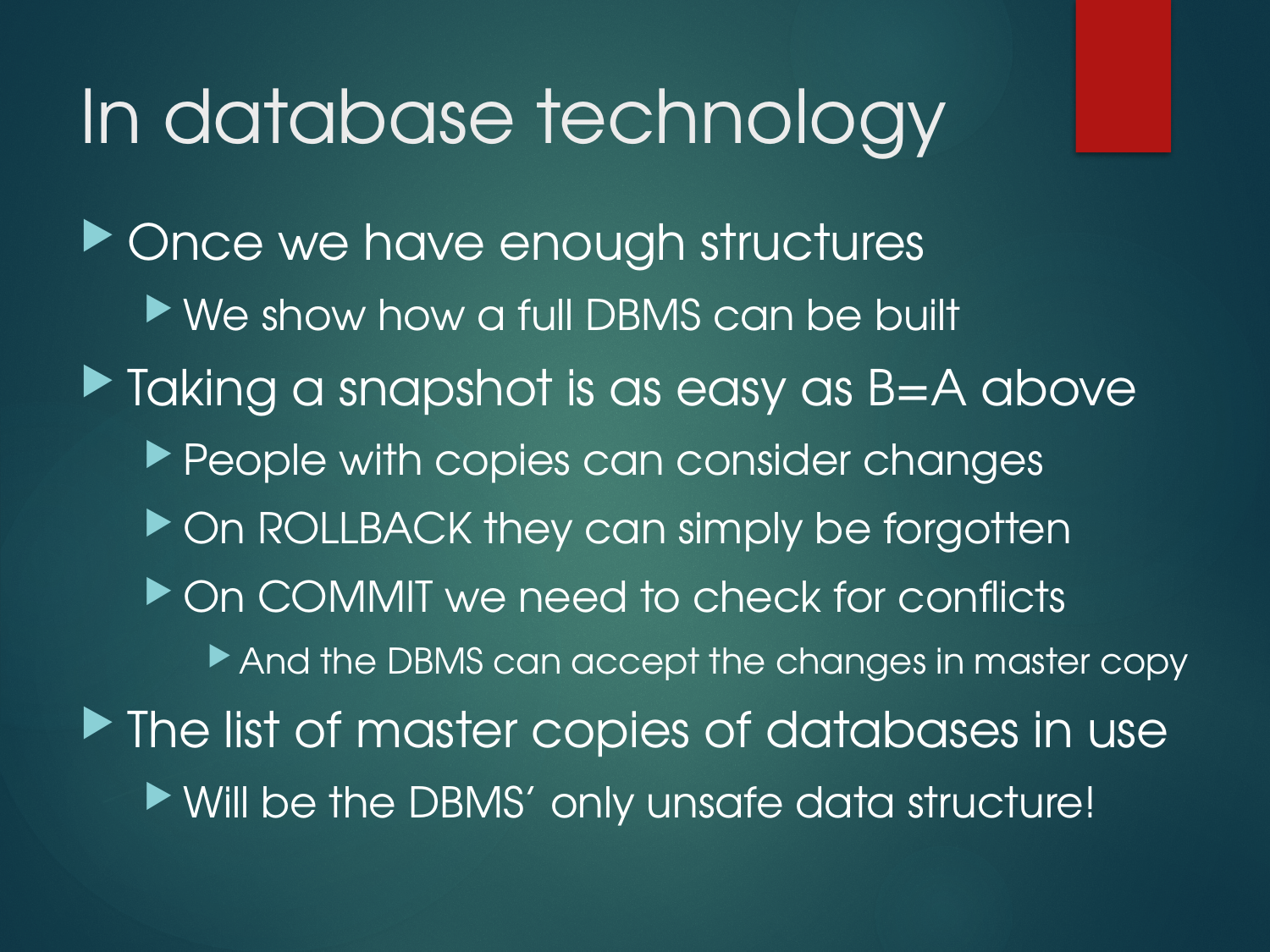

# In database technology
Once we have enough structures
We show how a full DBMS can be built
Taking a snapshot is as easy as B=A above
People with copies can consider changes
On ROLLBACK they can simply be forgotten
On COMMIT we need to check for conflicts
And the DBMS can accept the changes in master copy
The list of master copies of databases in use
Will be the DBMS’ only unsafe data structure!